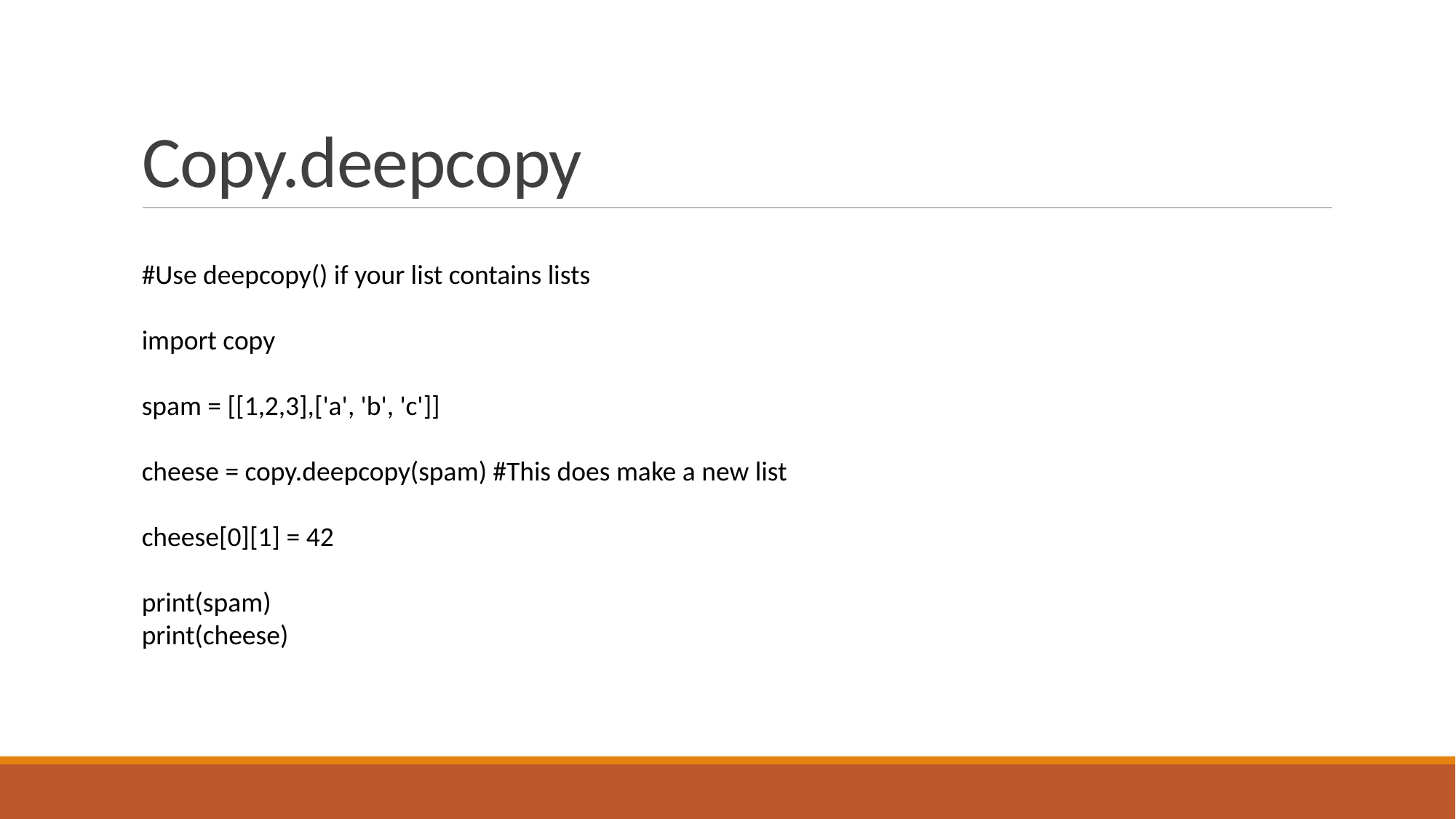

# Copy.deepcopy
#Use deepcopy() if your list contains lists

import copy

spam = [[1,2,3],['a', 'b', 'c']]

cheese = copy.deepcopy(spam) #This does make a new list

cheese[0][1] = 42

print(spam)
print(cheese)